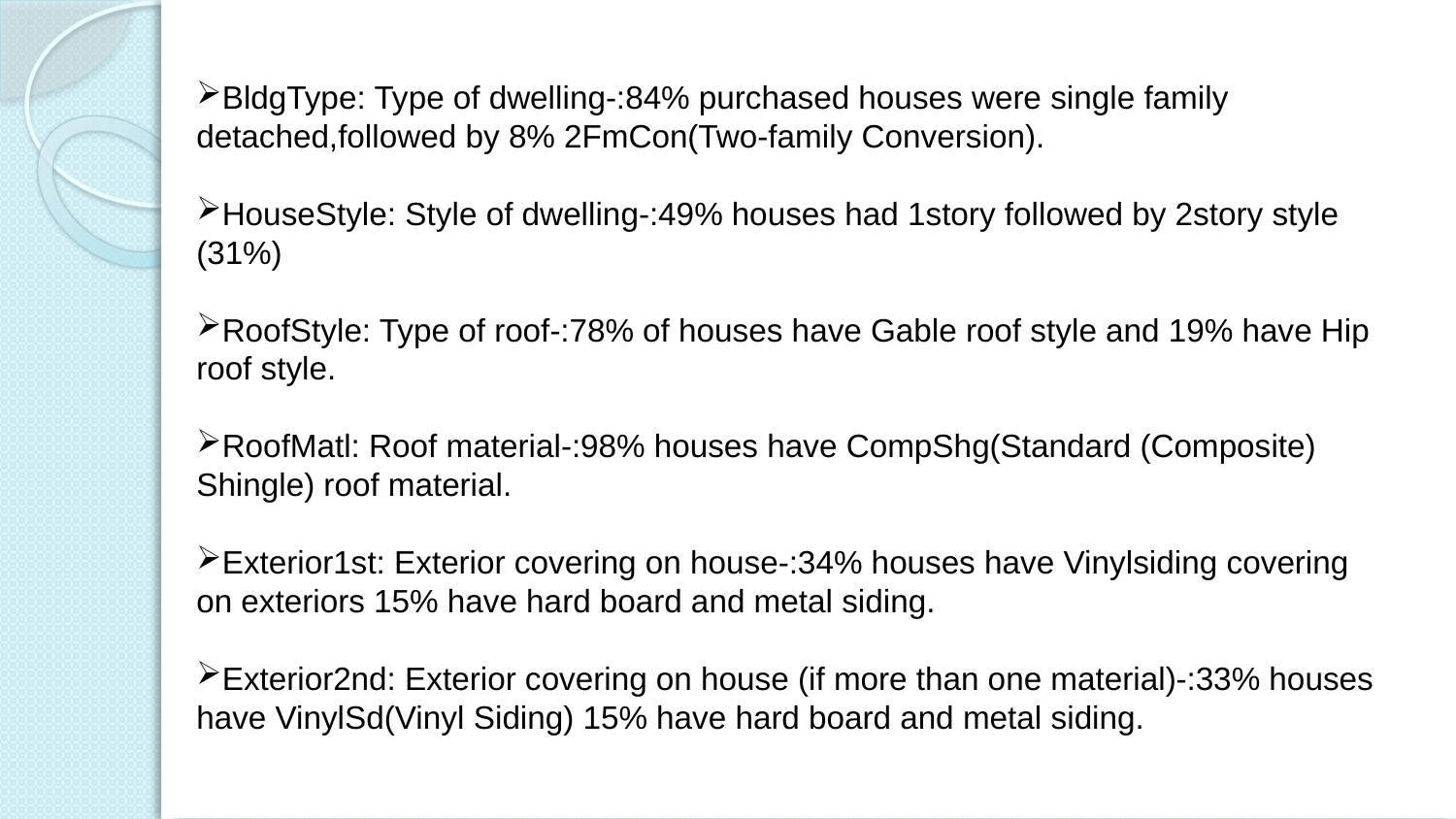

BldgType: Type of dwelling-:84% purchased houses were single family detached,followed by 8% 2FmCon(Two-family Conversion).

HouseStyle: Style of dwelling-:49% houses had 1story followed by 2story style (31%)

RoofStyle: Type of roof-:78% of houses have Gable roof style and 19% have Hip roof style.

RoofMatl: Roof material-:98% houses have CompShg(Standard (Composite) Shingle) roof material.

Exterior1st: Exterior covering on house-:34% houses have Vinylsiding covering on exteriors 15% have hard board and metal siding.

Exterior2nd: Exterior covering on house (if more than one material)-:33% houses have VinylSd(Vinyl Siding) 15% have hard board and metal siding.